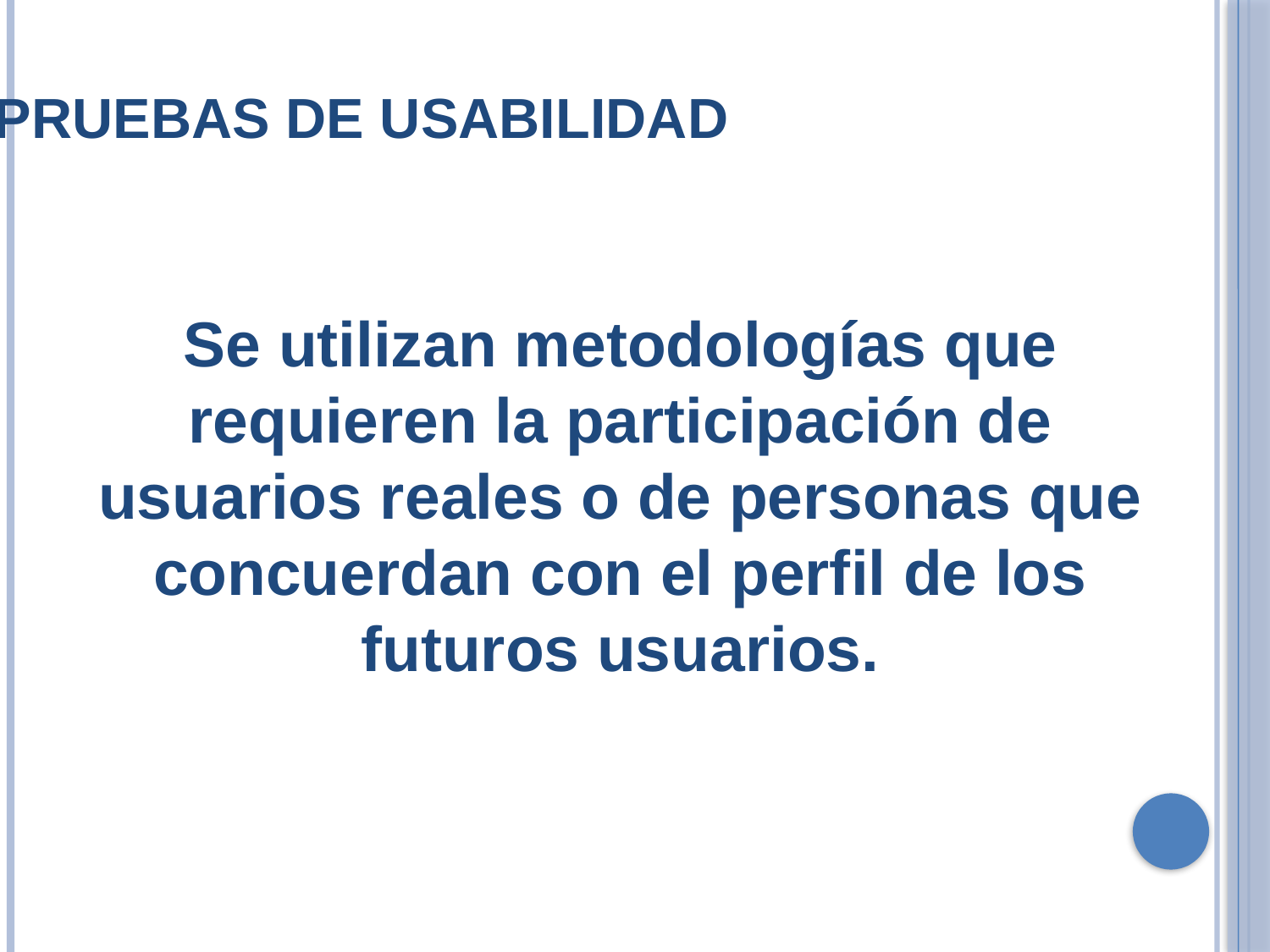

Pruebas de usabilidad

Se utilizan metodologías que requieren la participación de usuarios reales o de personas que concuerdan con el perfil de los futuros usuarios.